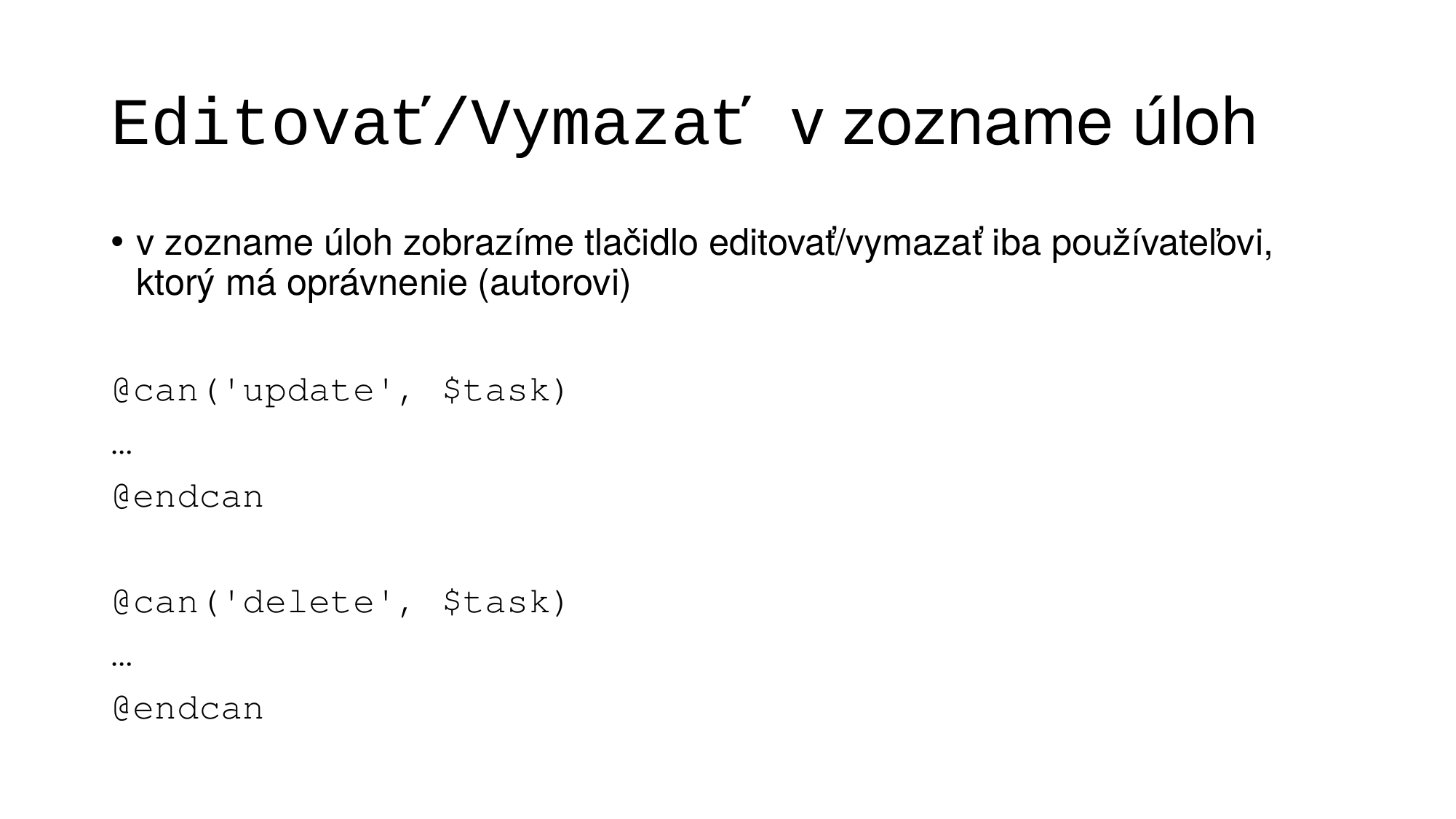

# Editovať/Vymazať v zozname úloh
v zozname úloh zobrazíme tlačidlo editovať/vymazať iba používateľovi, ktorý má oprávnenie (autorovi)

@can('update', $task)
…
@endcan

@can('delete', $task)
…
@endcan